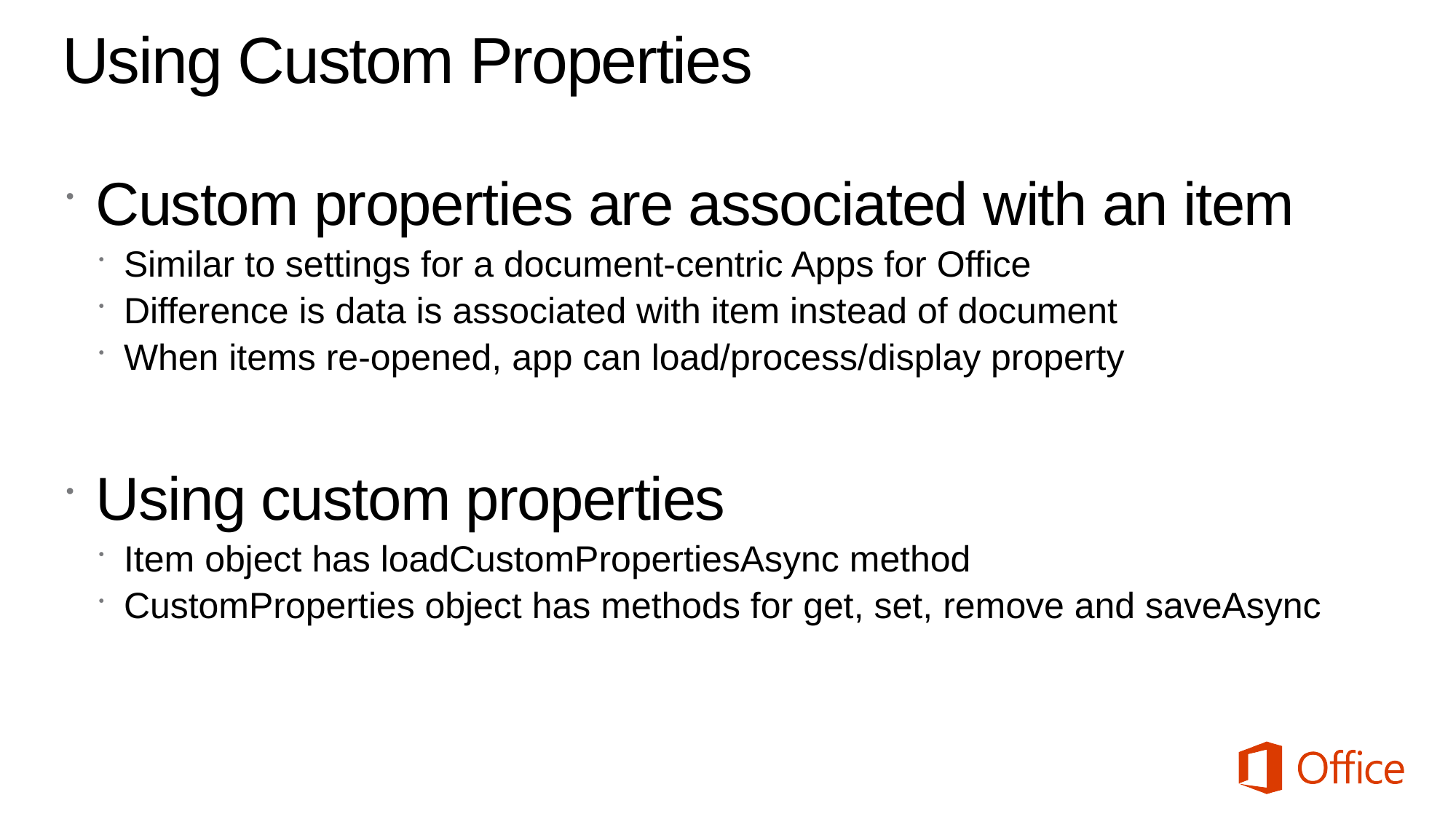

# Using Custom Properties
Custom properties are associated with an item
Similar to settings for a document-centric Apps for Office
Difference is data is associated with item instead of document
When items re-opened, app can load/process/display property

Using custom properties
Item object has loadCustomPropertiesAsync method
CustomProperties object has methods for get, set, remove and saveAsync